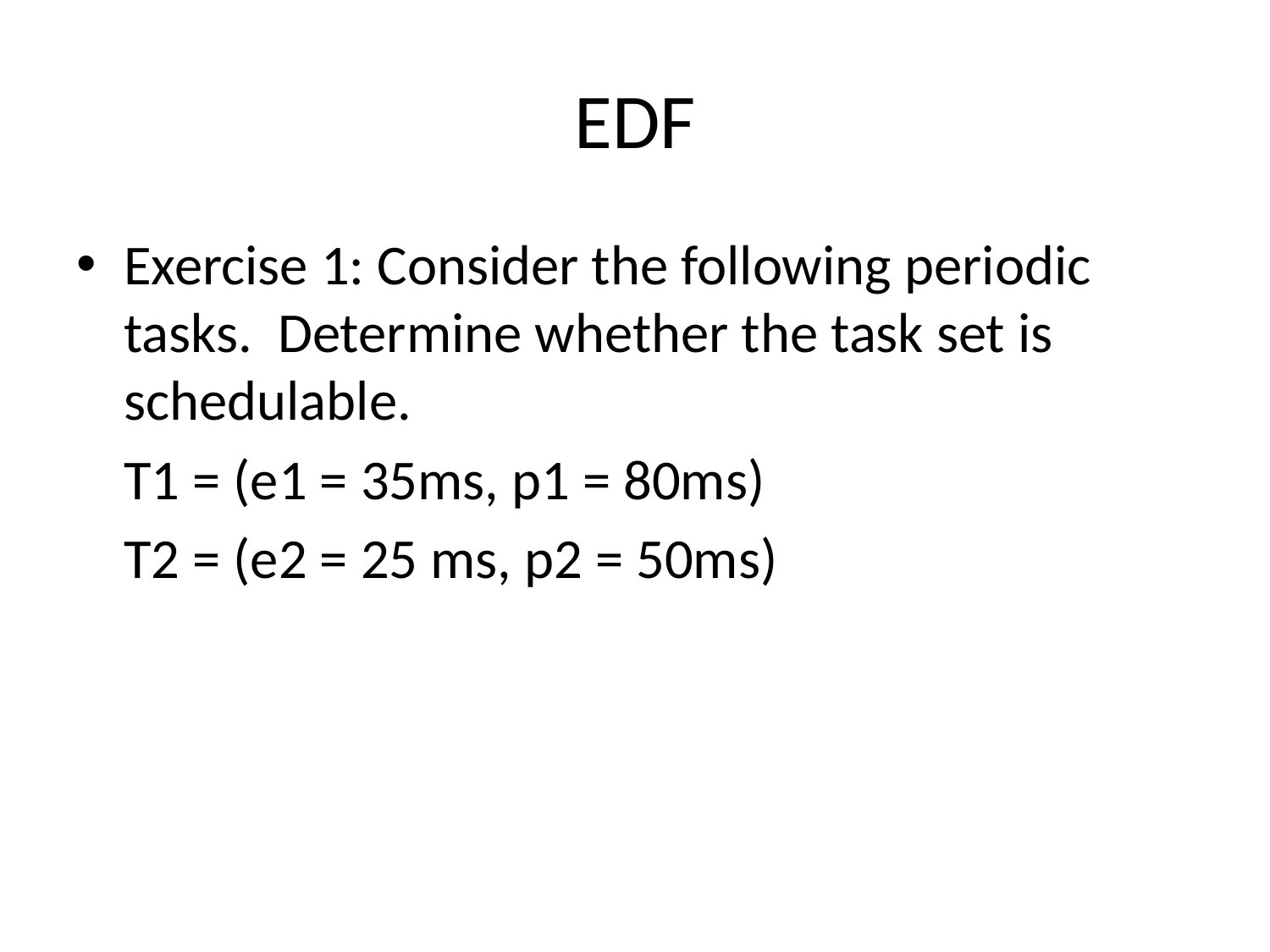

# EDF
Exercise 1: Consider the following periodic tasks.  Determine whether the task set is schedulable.
	T1 = (e1 = 35ms, p1 = 80ms)
	T2 = (e2 = 25 ms, p2 = 50ms)